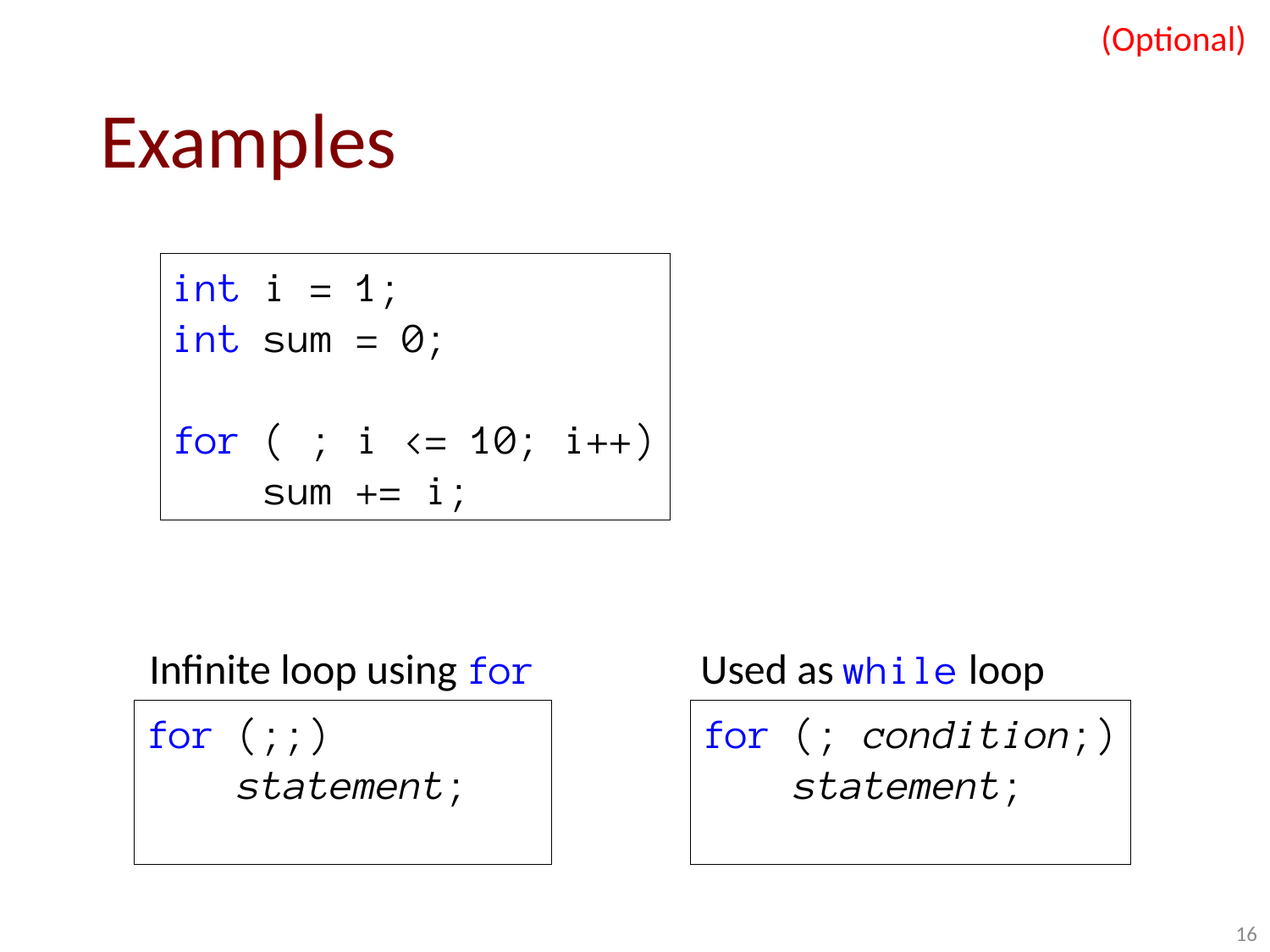

(Optional)
# Examples
int i = 1;
int sum = 0;

for ( ; i <= 10; i++)
    sum += i;
Used as while loop
Infinite loop using for
for (;;)
    statement;

for (; condition;)
    statement;

16